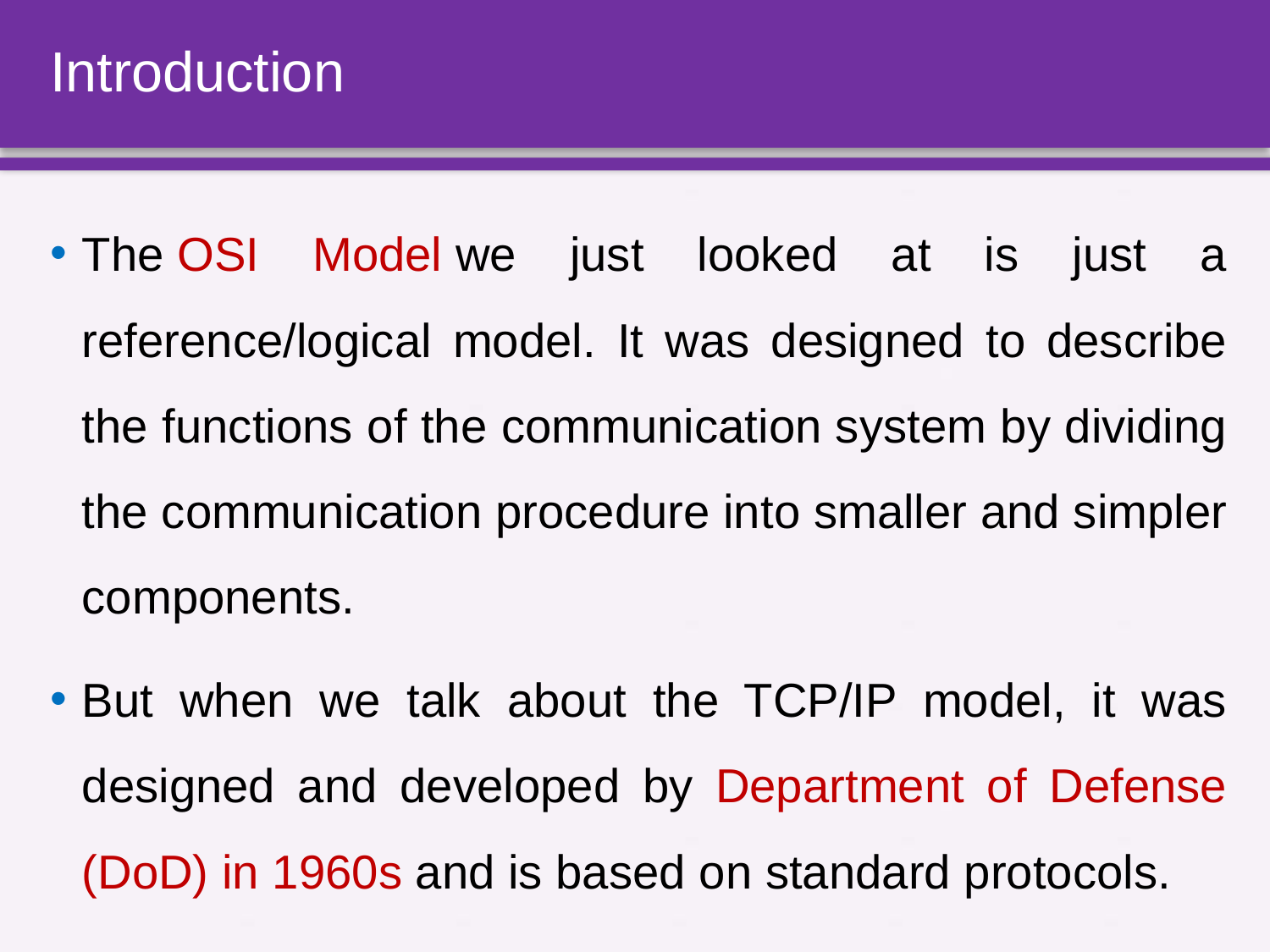

# Introduction
The OSI Model we just looked at is just a reference/logical model. It was designed to describe the functions of the communication system by dividing the communication procedure into smaller and simpler components.
But when we talk about the TCP/IP model, it was designed and developed by Department of Defense (DoD) in 1960s and is based on standard protocols.